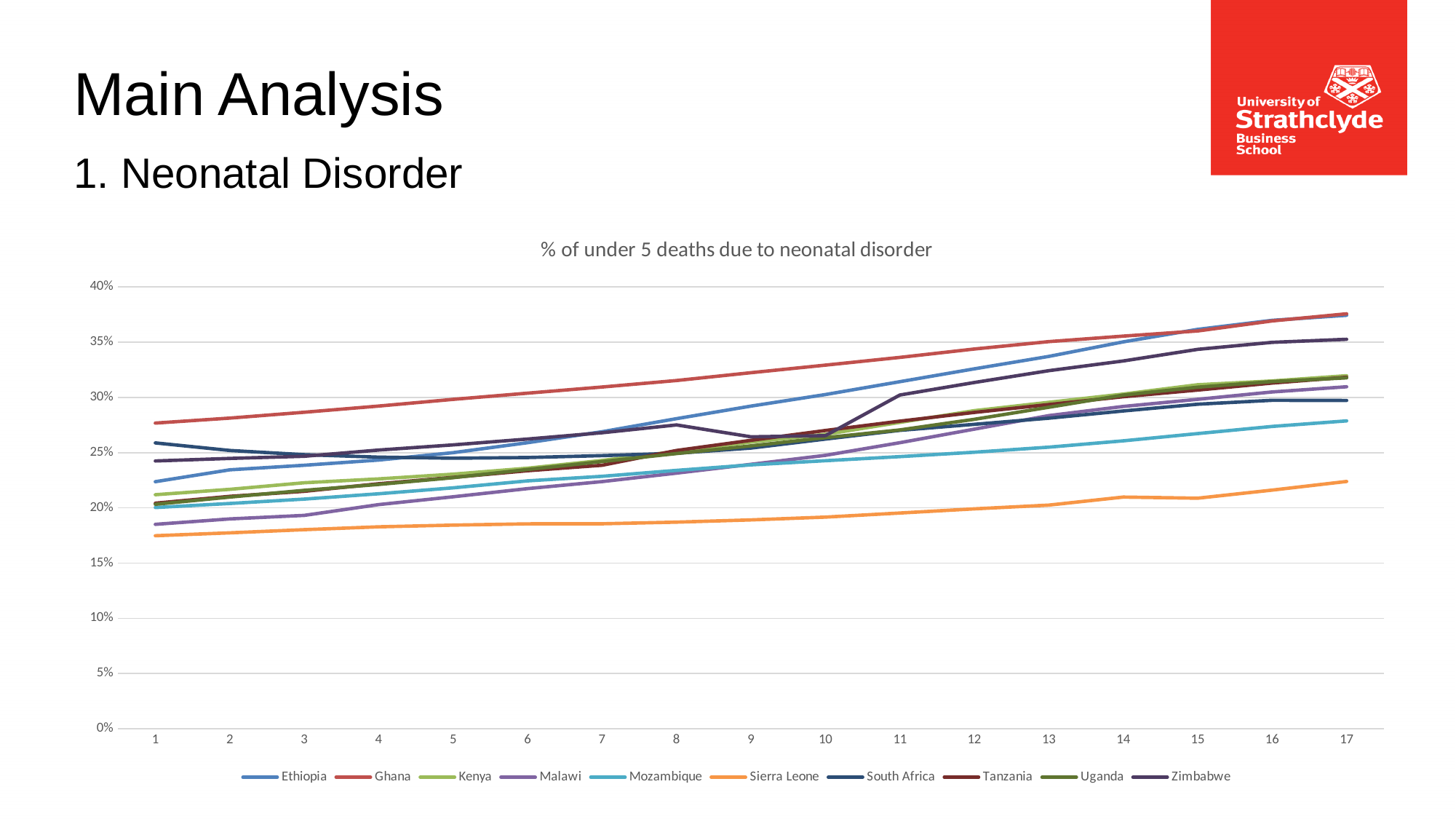

# Main Analysis 1. Neonatal Disorder

### Chart: % of under 5 deaths due to neonatal disorder

| Category | Ethiopia | Ghana | Kenya | Malawi | Mozambique | Sierra Leone | South Africa | Tanzania | Uganda | Zimbabwe |
|---|---|---|---|---|---|---|---|---|---|---|